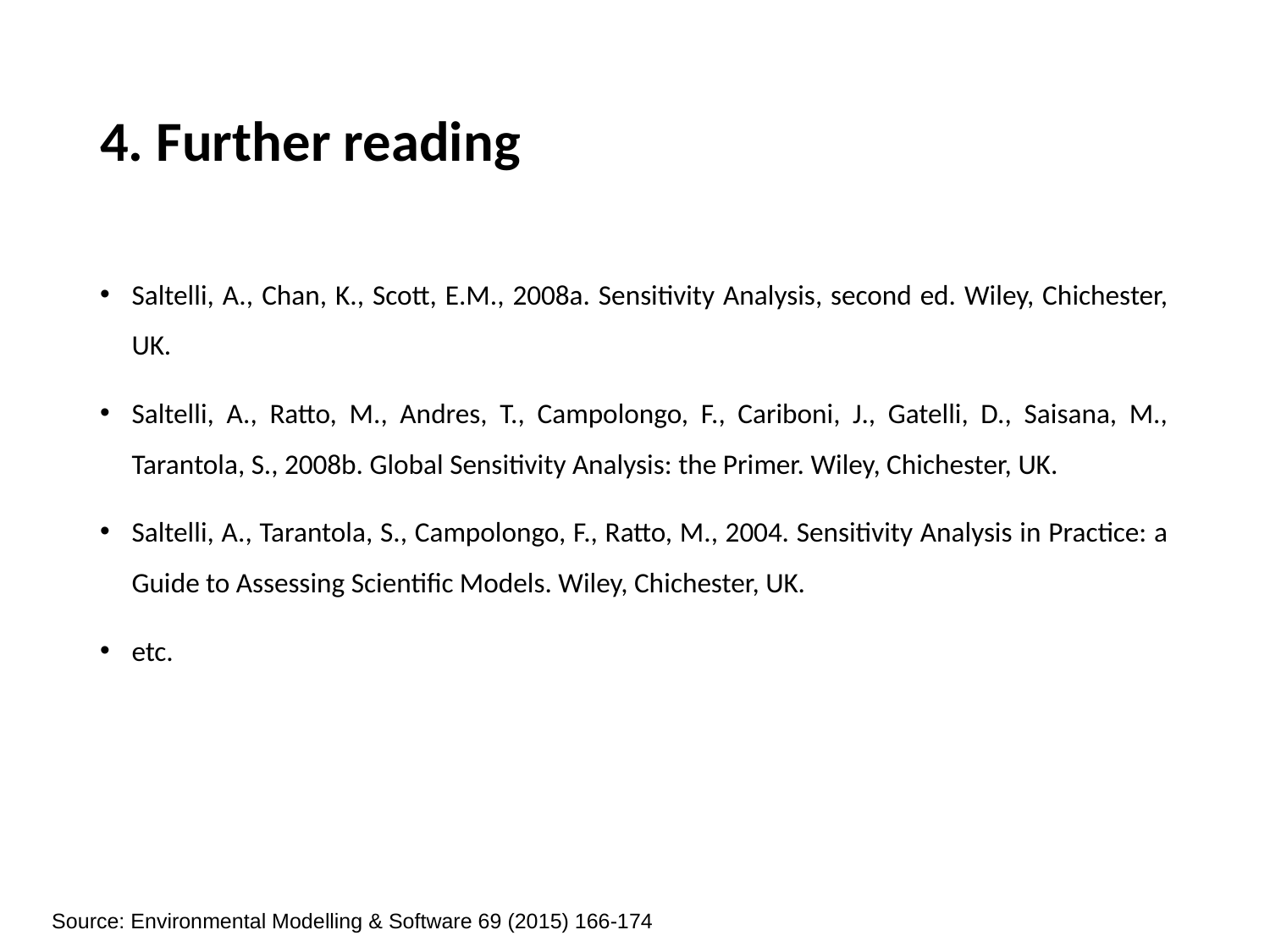

# 4. Further reading
Saltelli, A., Chan, K., Scott, E.M., 2008a. Sensitivity Analysis, second ed. Wiley, Chichester, UK.
Saltelli, A., Ratto, M., Andres, T., Campolongo, F., Cariboni, J., Gatelli, D., Saisana, M., Tarantola, S., 2008b. Global Sensitivity Analysis: the Primer. Wiley, Chichester, UK.
Saltelli, A., Tarantola, S., Campolongo, F., Ratto, M., 2004. Sensitivity Analysis in Practice: a Guide to Assessing Scientific Models. Wiley, Chichester, UK.
etc.
Source: Environmental Modelling & Software 69 (2015) 166-174